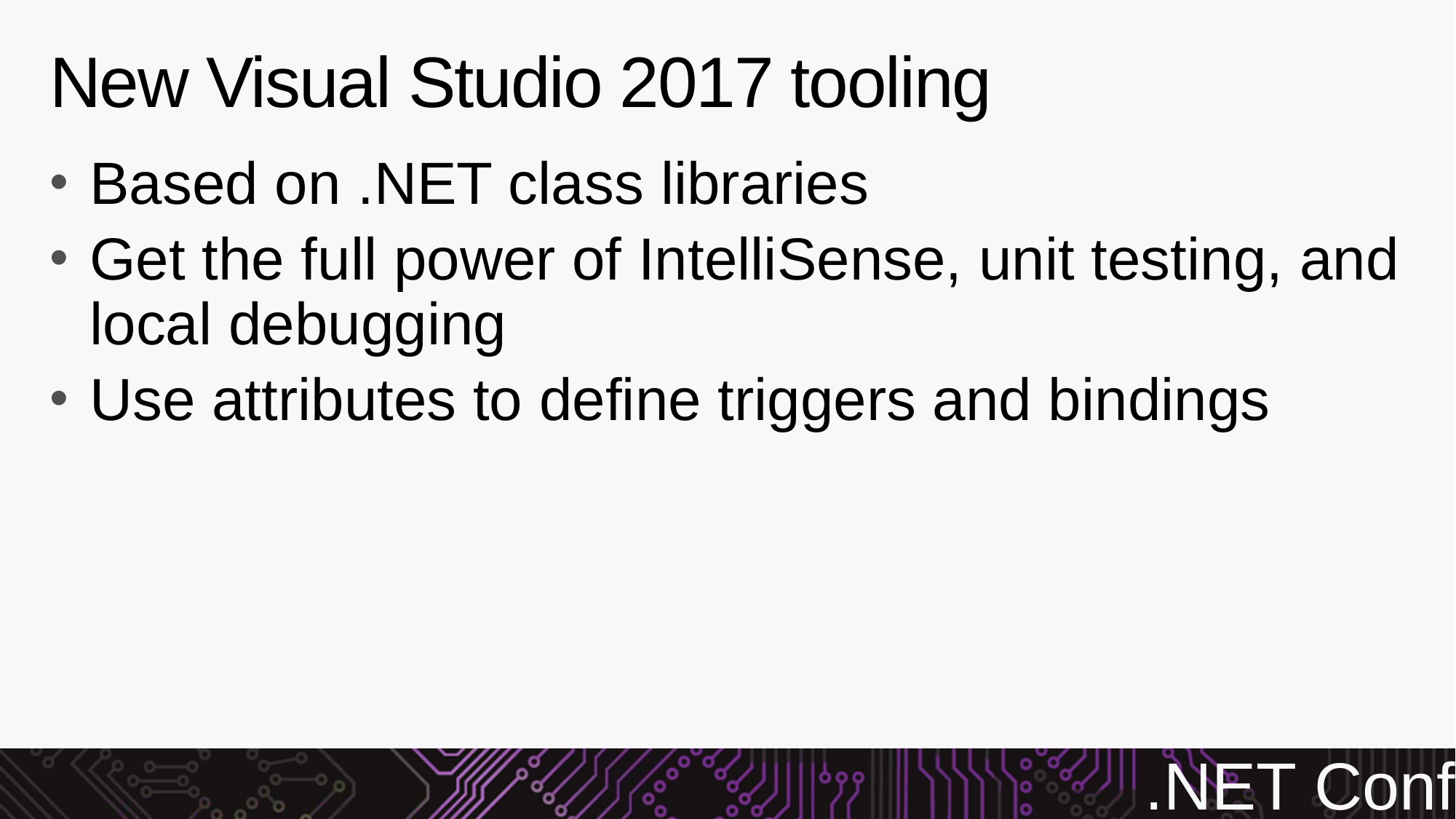

# New Visual Studio 2017 tooling
Based on .NET class libraries
Get the full power of IntelliSense, unit testing, and local debugging
Use attributes to define triggers and bindings